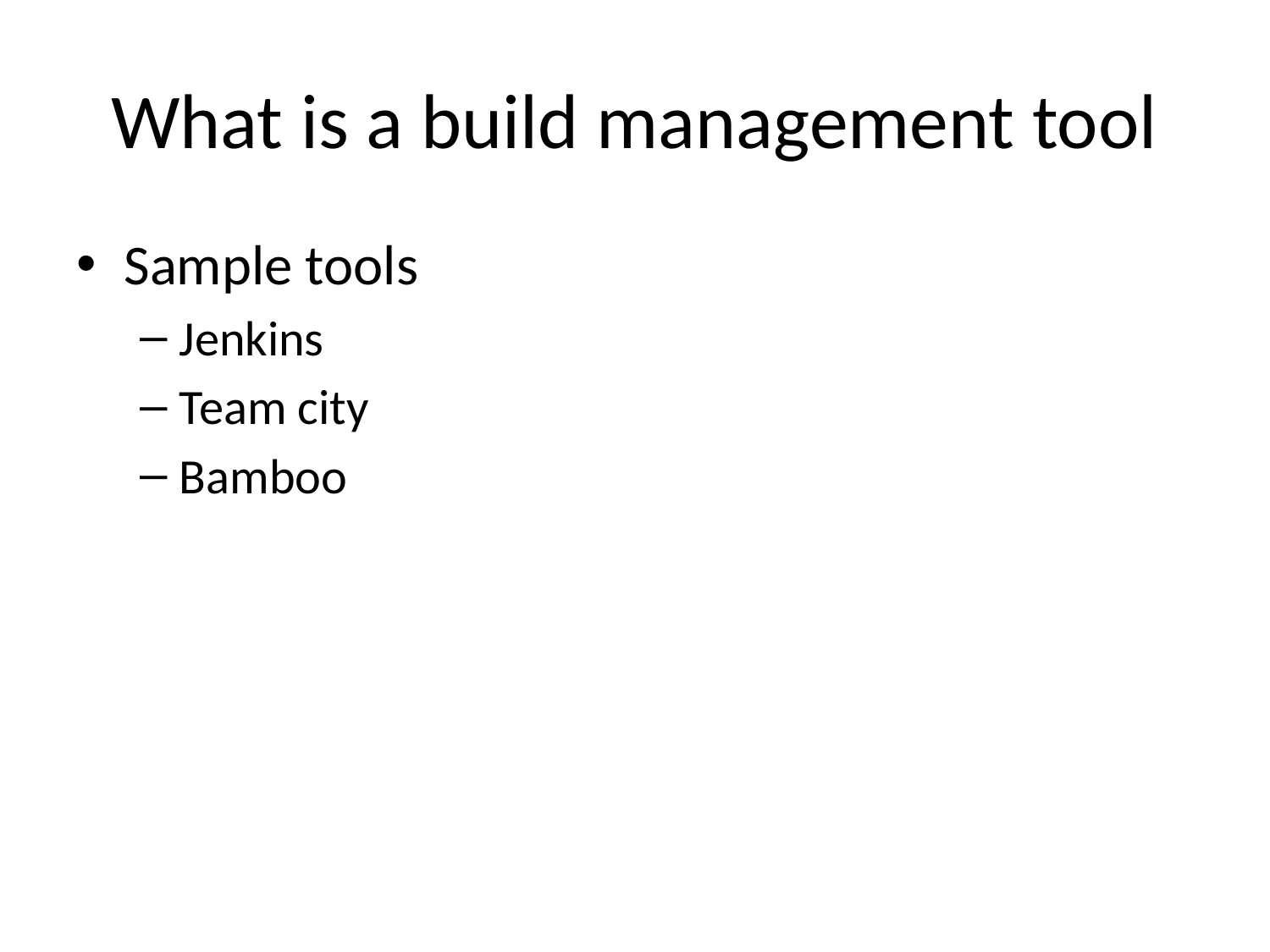

# What is a build management tool
Sample tools
Jenkins
Team city
Bamboo